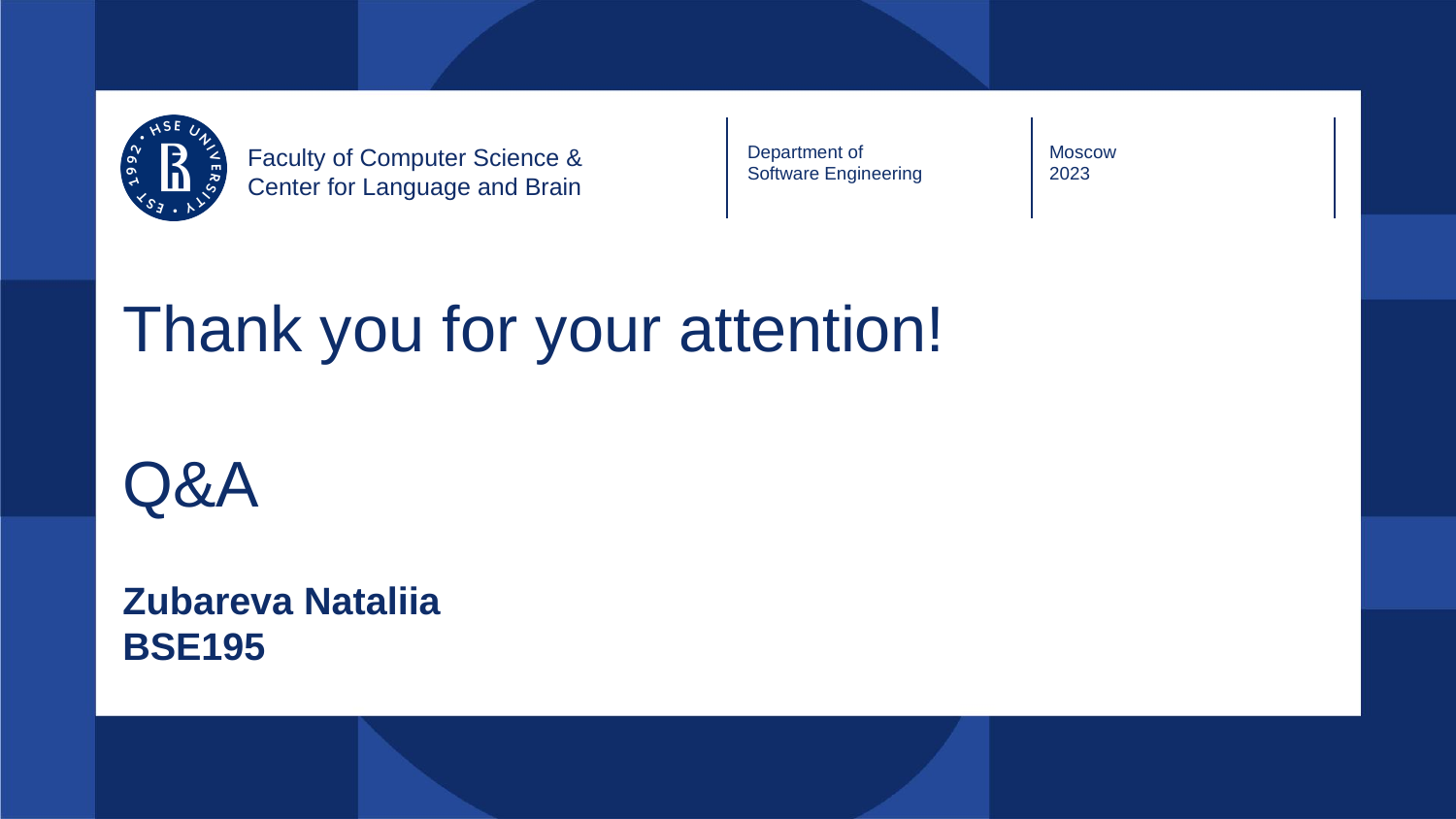

Department of
Software Engineering
Moscow
2023
Faculty of Computer Science &
Center for Language and Brain
# Thank you for your attention!

Q&A

Zubareva Nataliia
BSE195